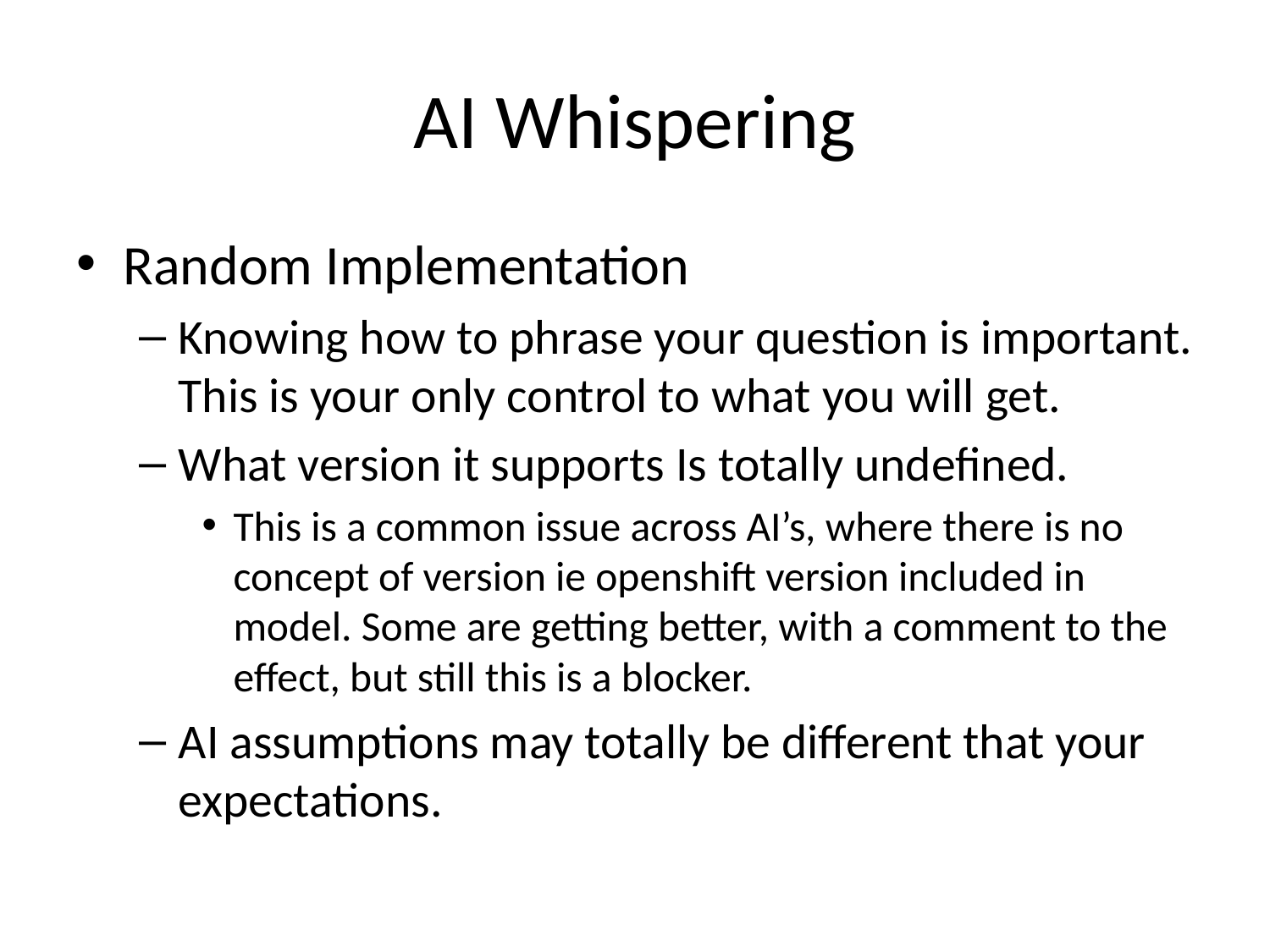

# AI Whispering
Random Implementation
Knowing how to phrase your question is important. This is your only control to what you will get.
What version it supports Is totally undefined.
This is a common issue across AI’s, where there is no concept of version ie openshift version included in model. Some are getting better, with a comment to the effect, but still this is a blocker.
AI assumptions may totally be different that your expectations.